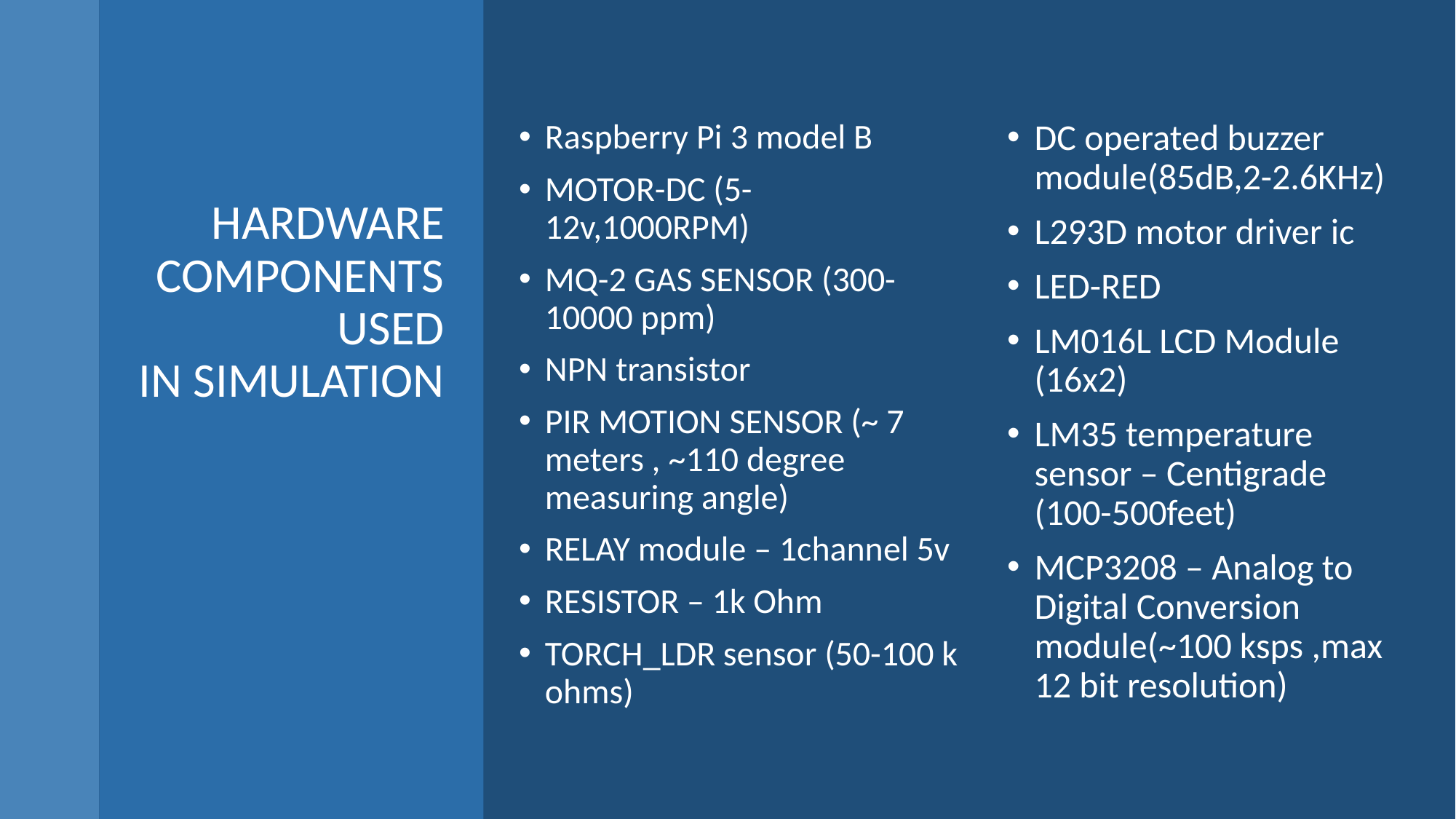

Raspberry Pi 3 model B
MOTOR-DC (5-12v,1000RPM)
MQ-2 GAS SENSOR (300-10000 ppm)
NPN transistor
PIR MOTION SENSOR (~ 7 meters , ~110 degree measuring angle)
RELAY module – 1channel 5v
RESISTOR – 1k Ohm
TORCH_LDR sensor (50-100 k ohms)

DC operated buzzer module(85dB,2-2.6KHz)
L293D motor driver ic
LED-RED
LM016L LCD Module (16x2)
LM35 temperature sensor – Centigrade (100-500feet)
MCP3208 – Analog to Digital Conversion module(~100 ksps ,max 12 bit resolution)

# HARDWARE COMPONENTS USED IN SIMULATION